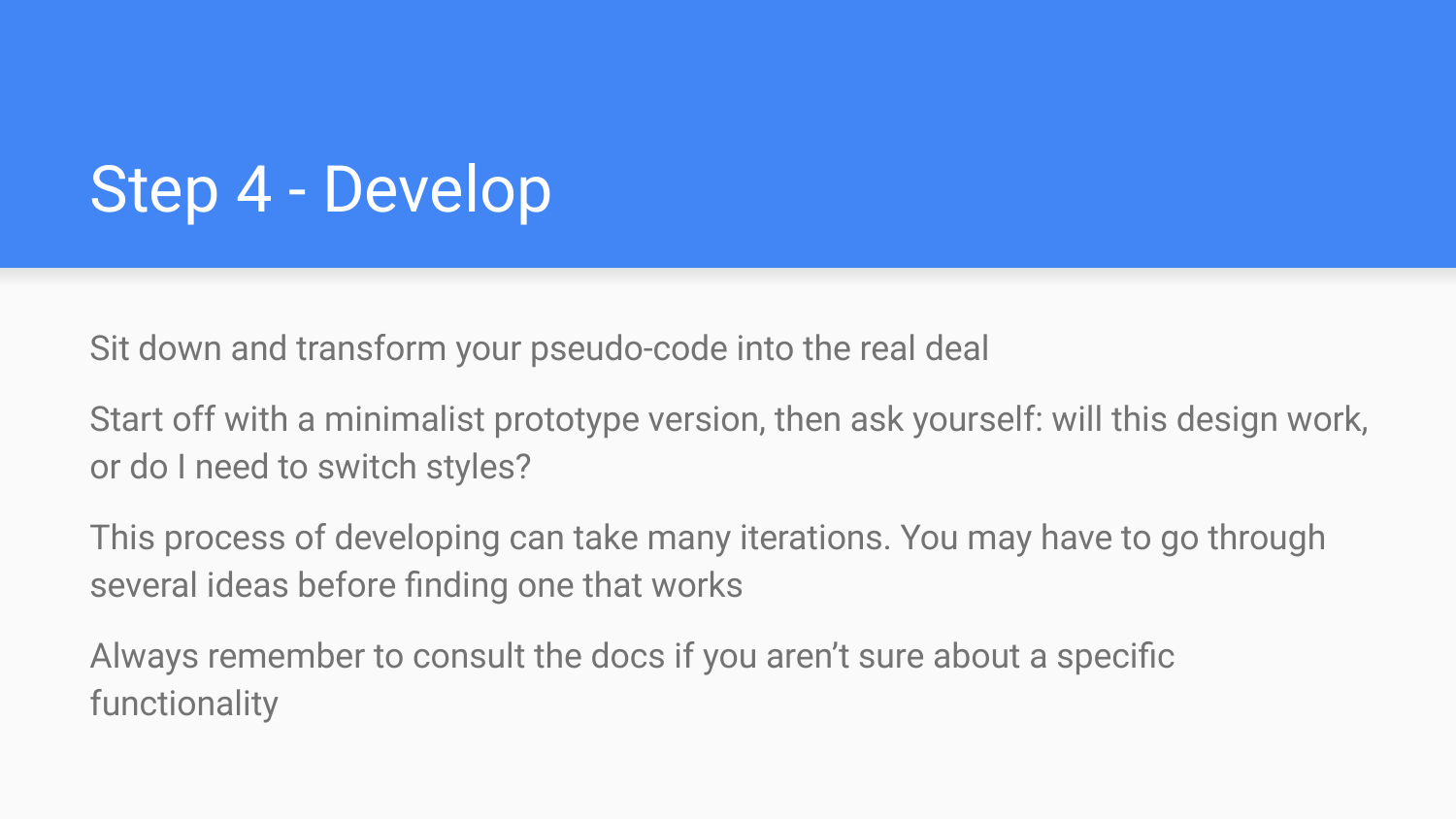

# Step 4 - Develop
Sit down and transform your pseudo-code into the real deal
Start off with a minimalist prototype version, then ask yourself: will this design work, or do I need to switch styles?
This process of developing can take many iterations. You may have to go through several ideas before finding one that works
Always remember to consult the docs if you aren’t sure about a specific functionality